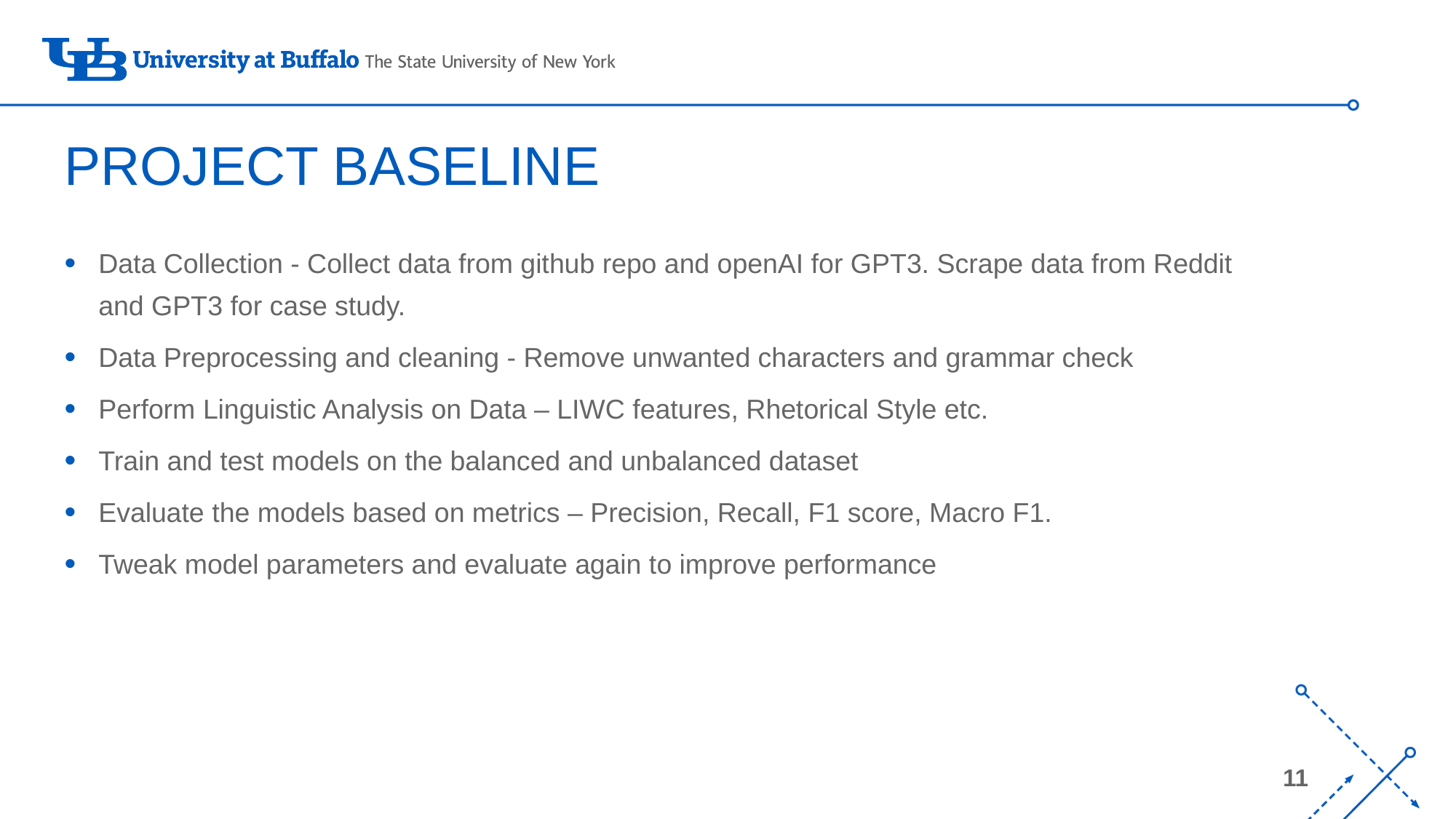

# PROJECT BASELINE
Data Collection - Collect data from github repo and openAI for GPT3. Scrape data from Reddit and GPT3 for case study.
Data Preprocessing and cleaning - Remove unwanted characters and grammar check
Perform Linguistic Analysis on Data – LIWC features, Rhetorical Style etc.
Train and test models on the balanced and unbalanced dataset
Evaluate the models based on metrics – Precision, Recall, F1 score, Macro F1.
Tweak model parameters and evaluate again to improve performance